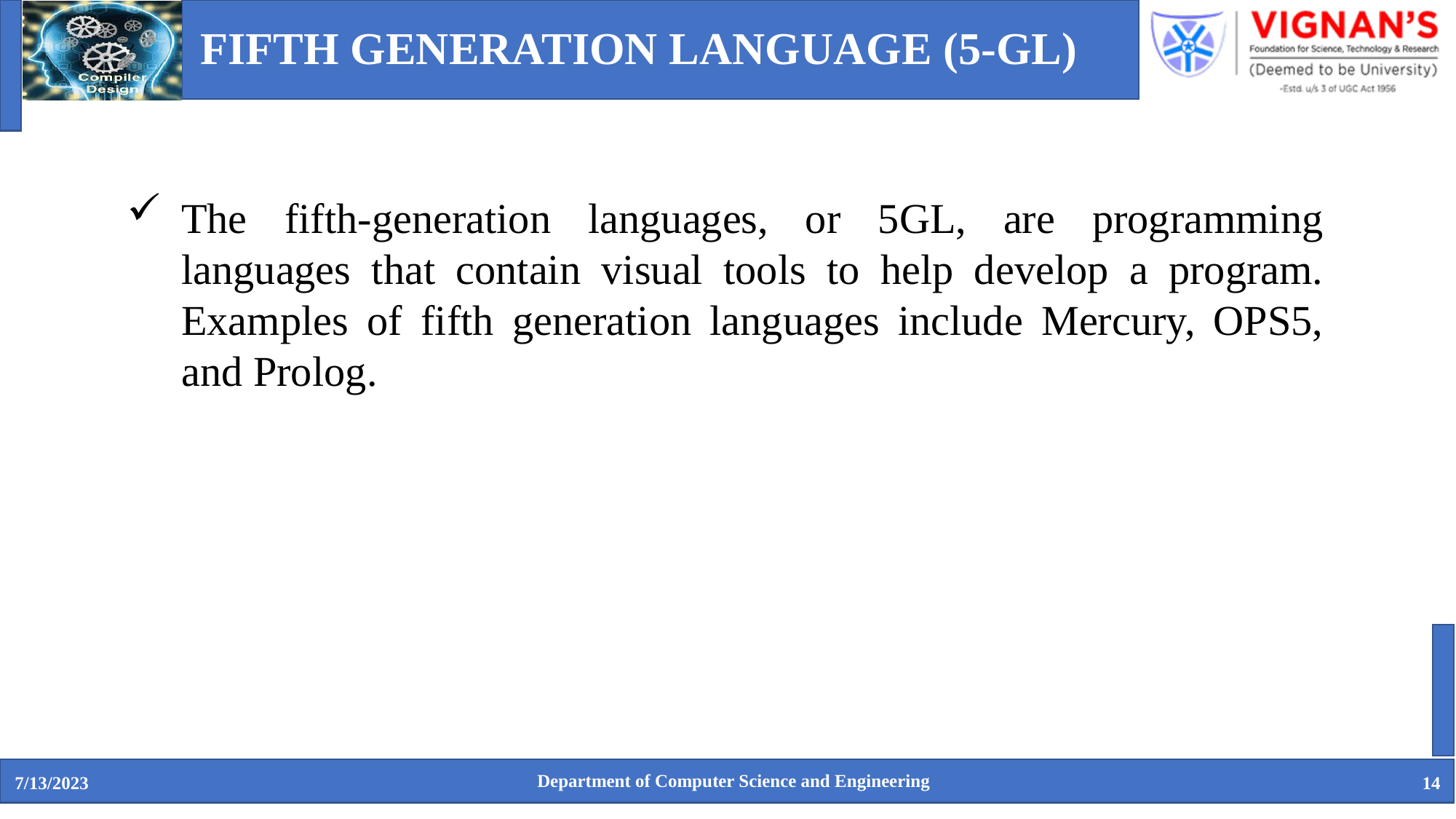

# FIFTH GENERATION LANGUAGE (5-GL)
The fifth-generation languages, or 5GL, are programming languages that contain visual tools to help develop a program. Examples of fifth generation languages include Mercury, OPS5, and Prolog.
Department of Computer Science and Engineering